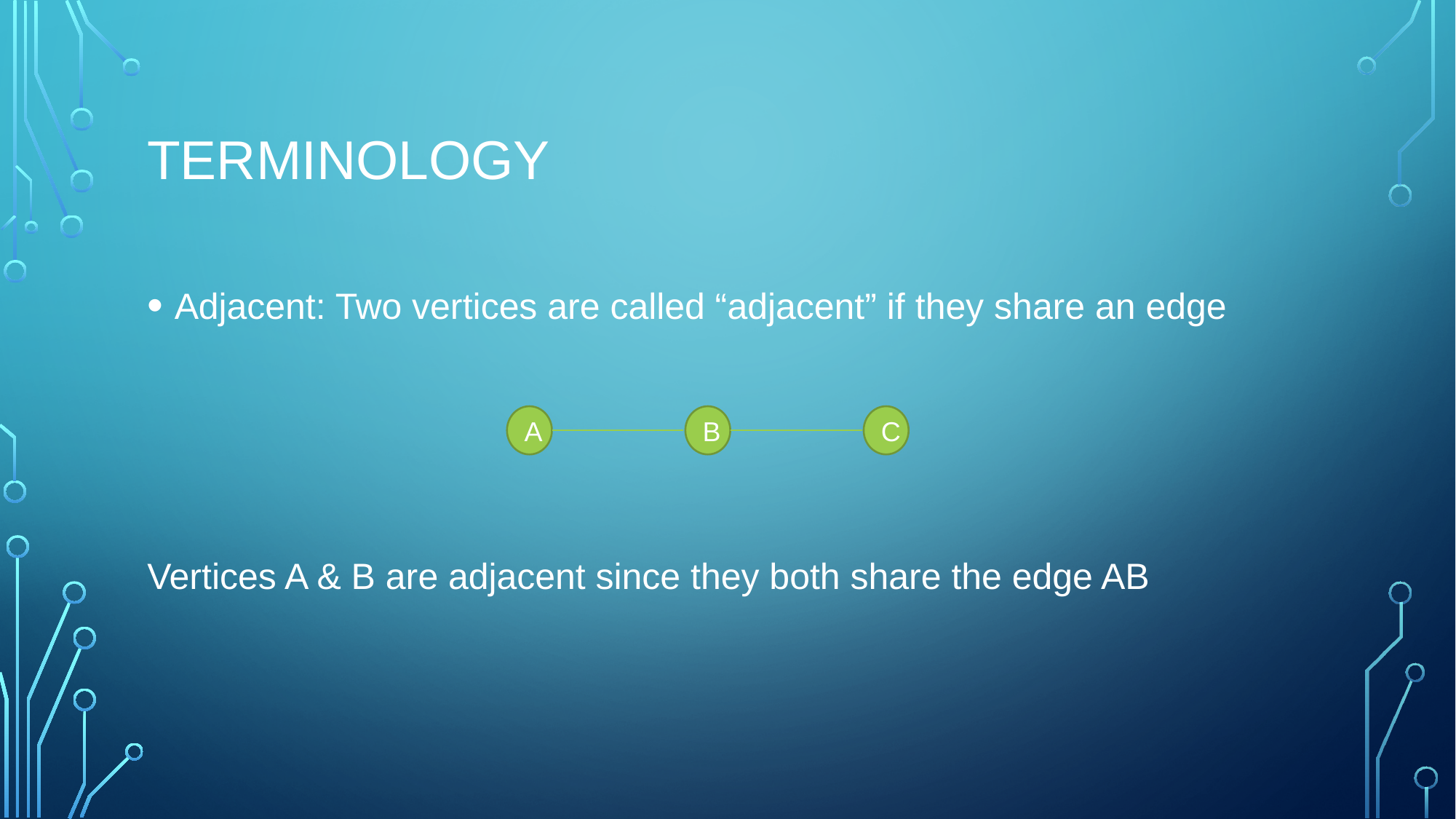

# Terminology
Adjacent: Two vertices are called “adjacent” if they share an edge

Vertices A & B are adjacent since they both share the edge AB
A
B
C